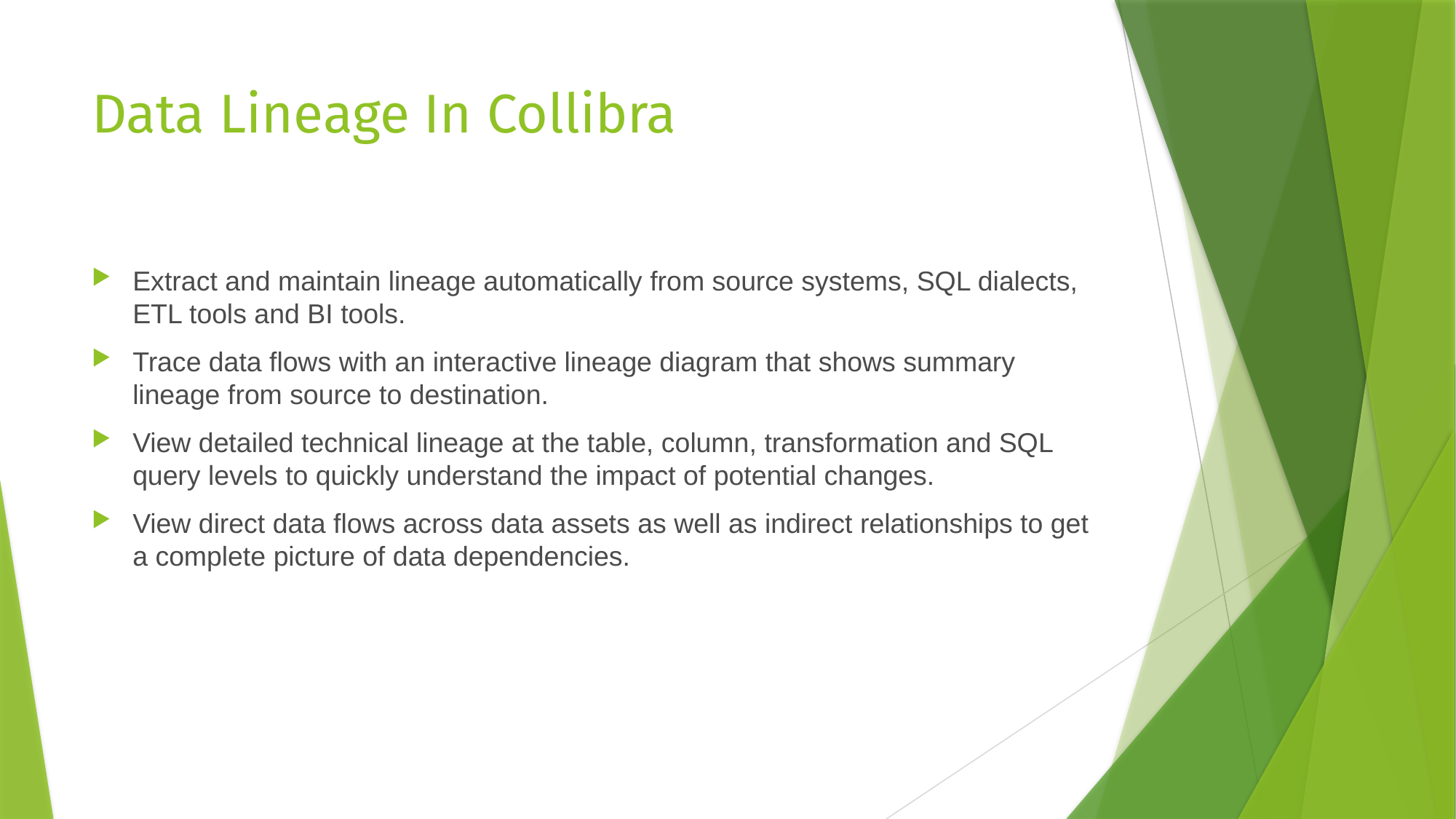

# Data Lineage In Collibra
Extract and maintain lineage automatically from source systems, SQL dialects, ETL tools and BI tools.
Trace data flows with an interactive lineage diagram that shows summary lineage from source to destination.
View detailed technical lineage at the table, column, transformation and SQL query levels to quickly understand the impact of potential changes.
View direct data flows across data assets as well as indirect relationships to get a complete picture of data dependencies.